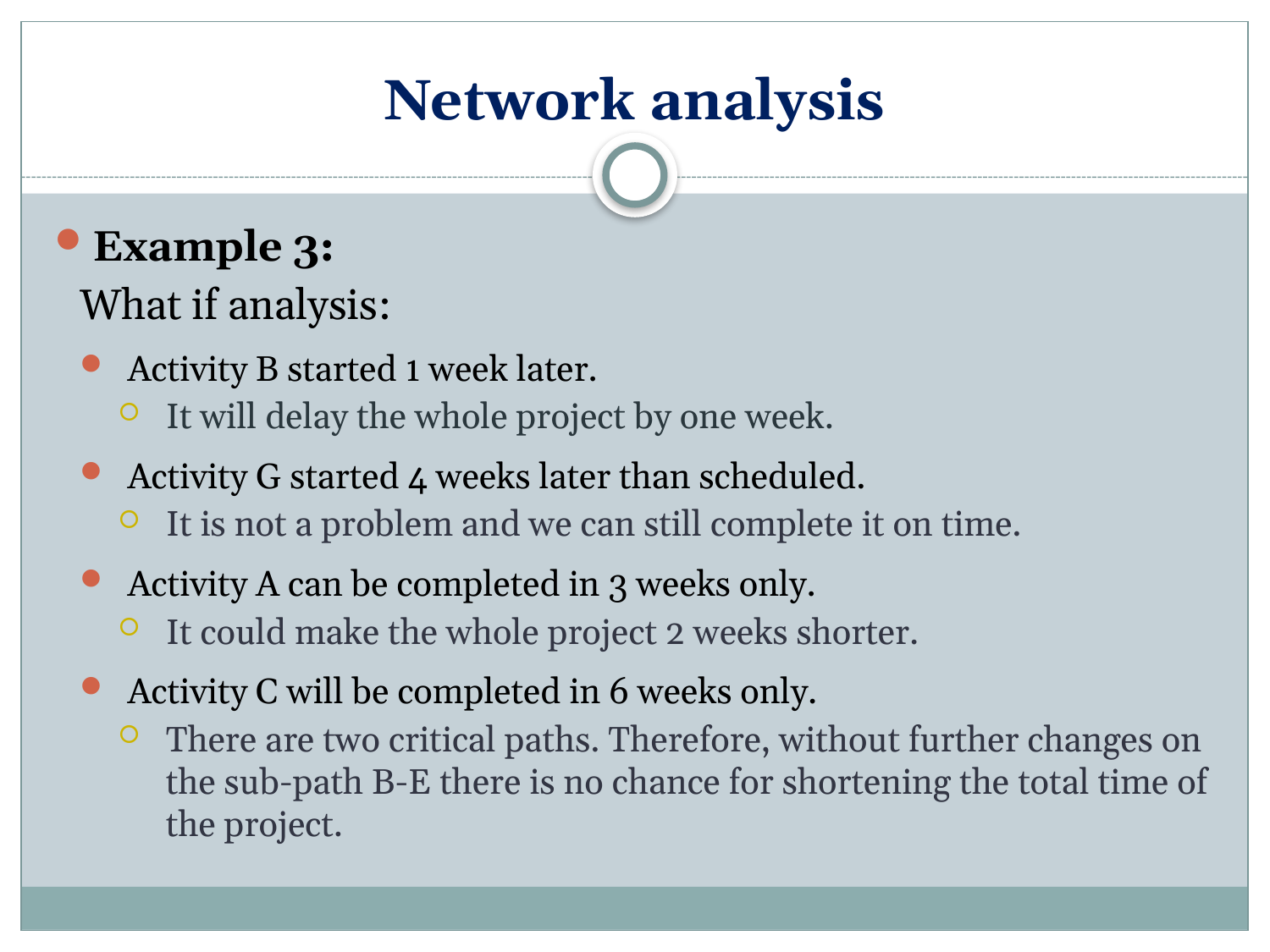

# Network analysis
Example 3:
What if analysis:
Activity B started 1 week later.
It will delay the whole project by one week.
Activity G started 4 weeks later than scheduled.
It is not a problem and we can still complete it on time.
Activity A can be completed in 3 weeks only.
It could make the whole project 2 weeks shorter.
Activity C will be completed in 6 weeks only.
There are two critical paths. Therefore, without further changes on the sub-path B-E there is no chance for shortening the total time of the project.